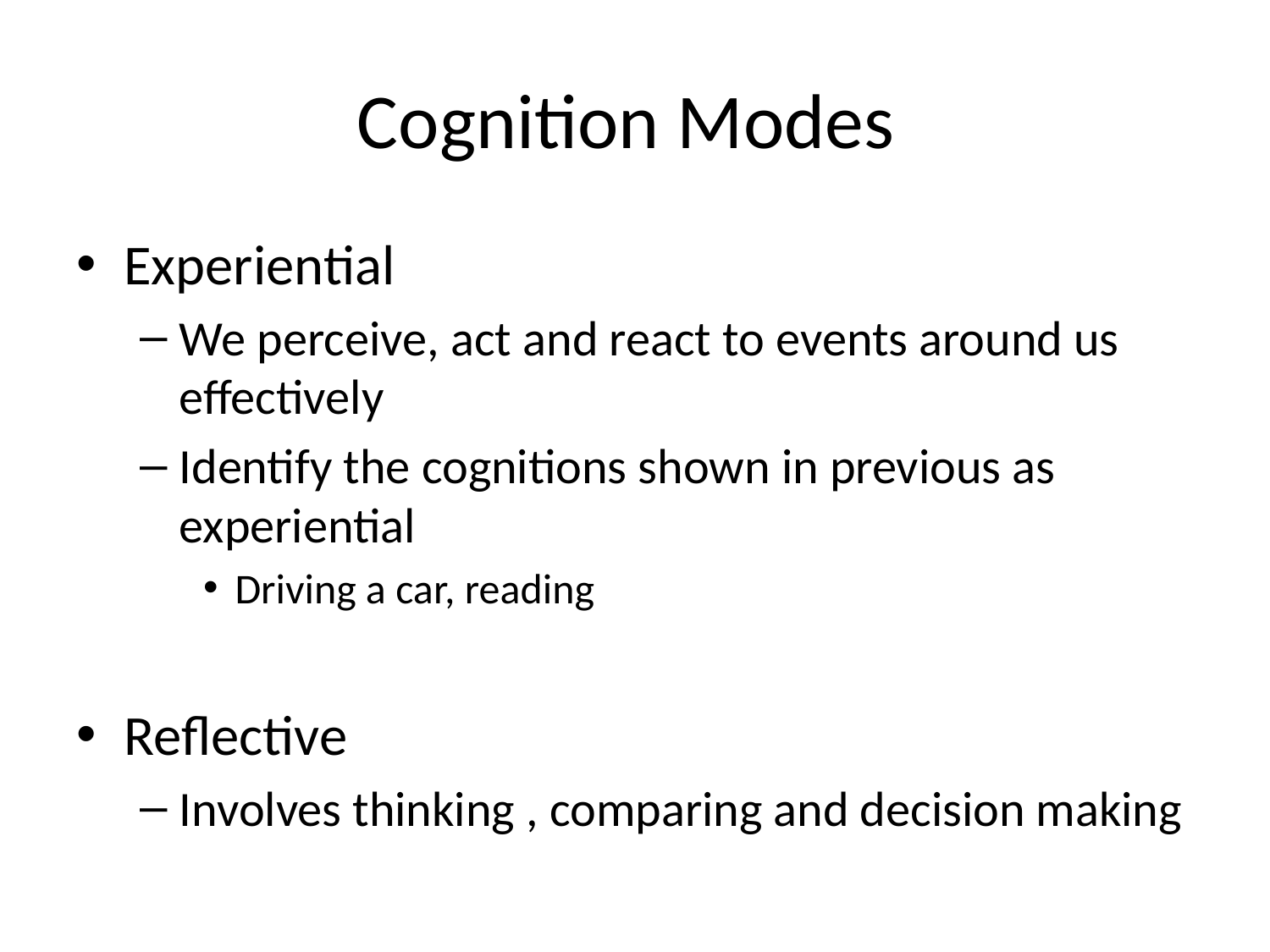

# Cognition Modes
Experiential
We perceive, act and react to events around us effectively
Identify the cognitions shown in previous as experiential
Driving a car, reading

Reflective
Involves thinking , comparing and decision making